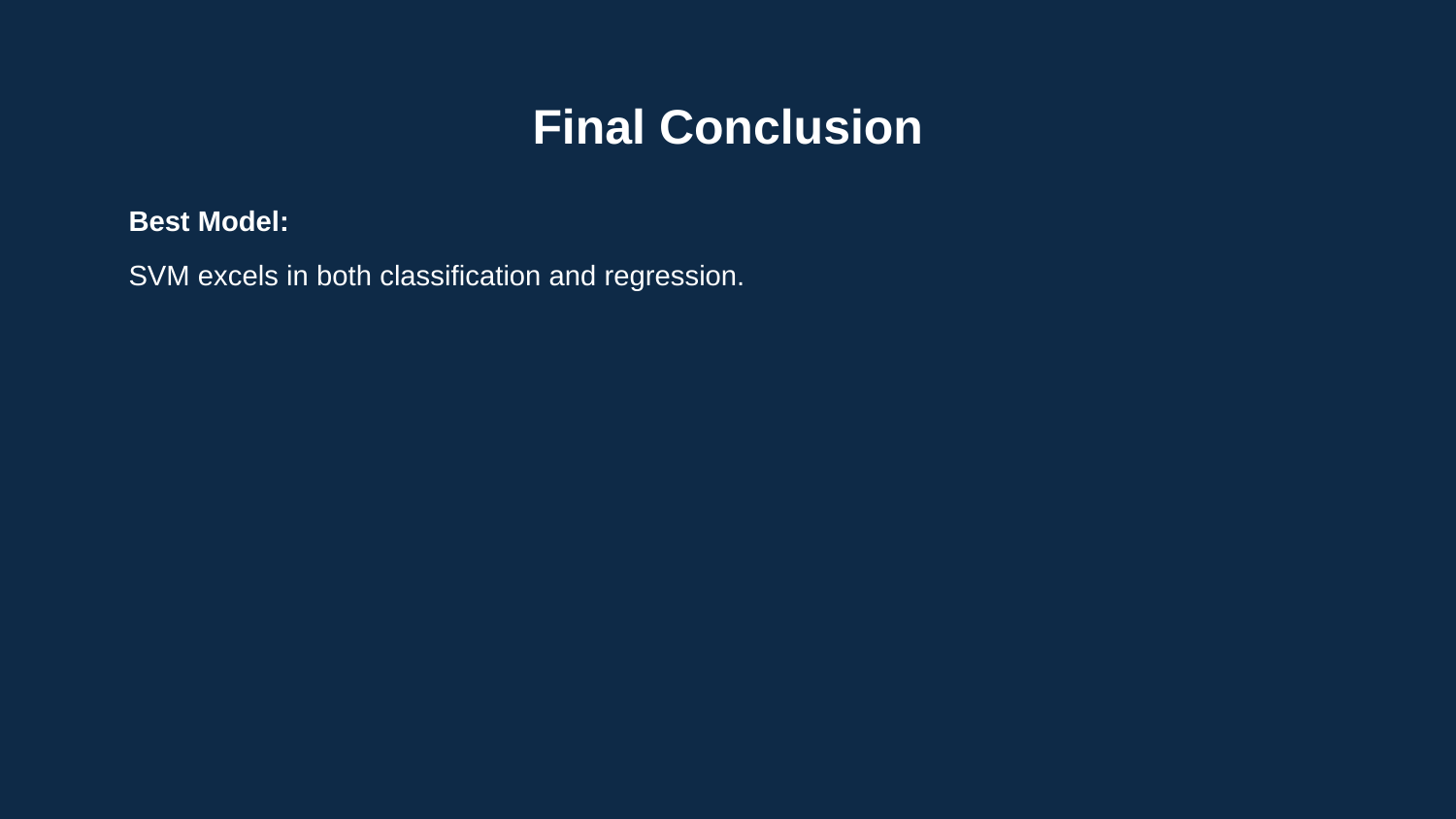

# Final Conclusion
Best Model:
SVM excels in both classification and regression.